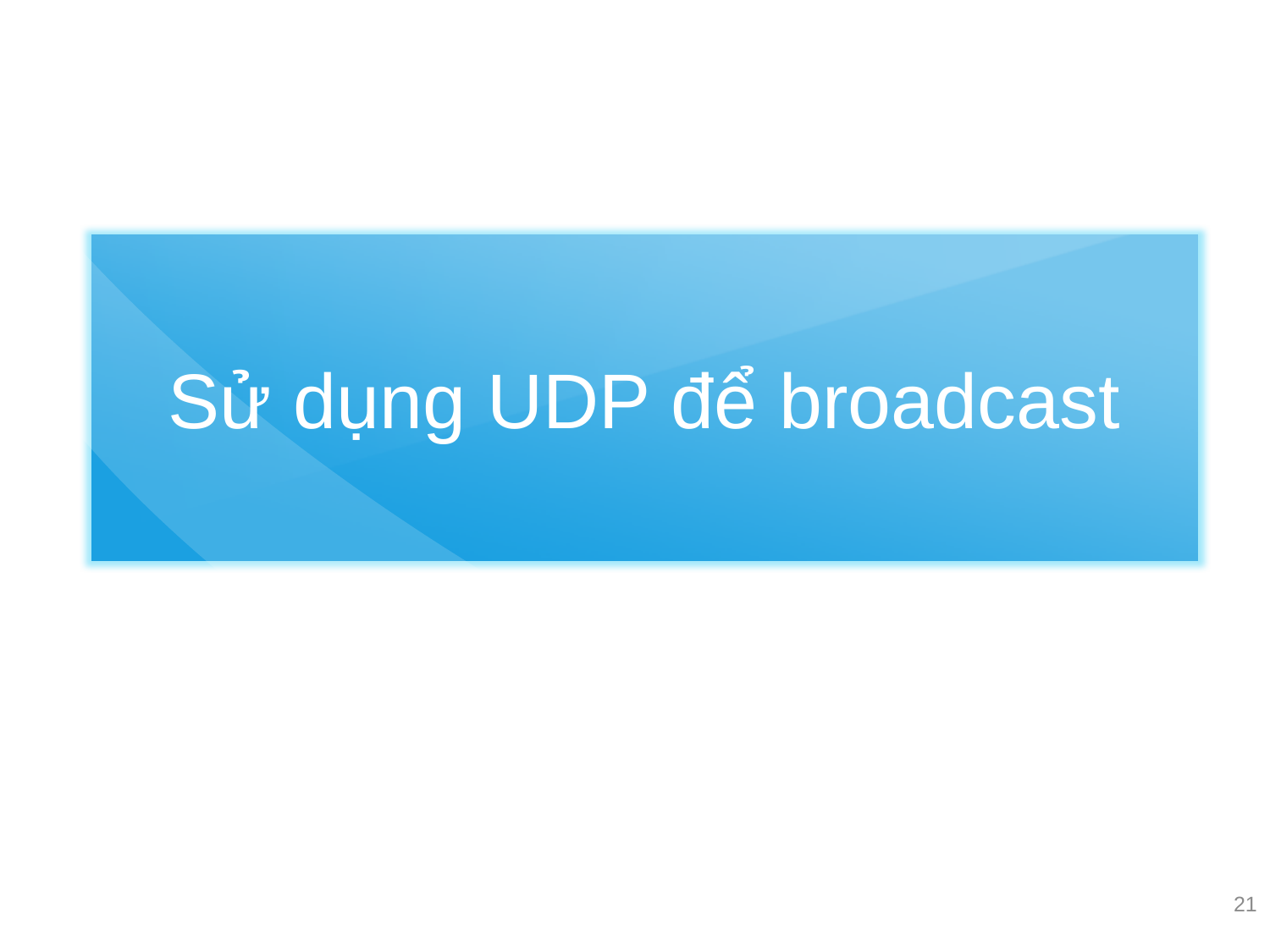

# Sử dụng UDP để broadcast
21